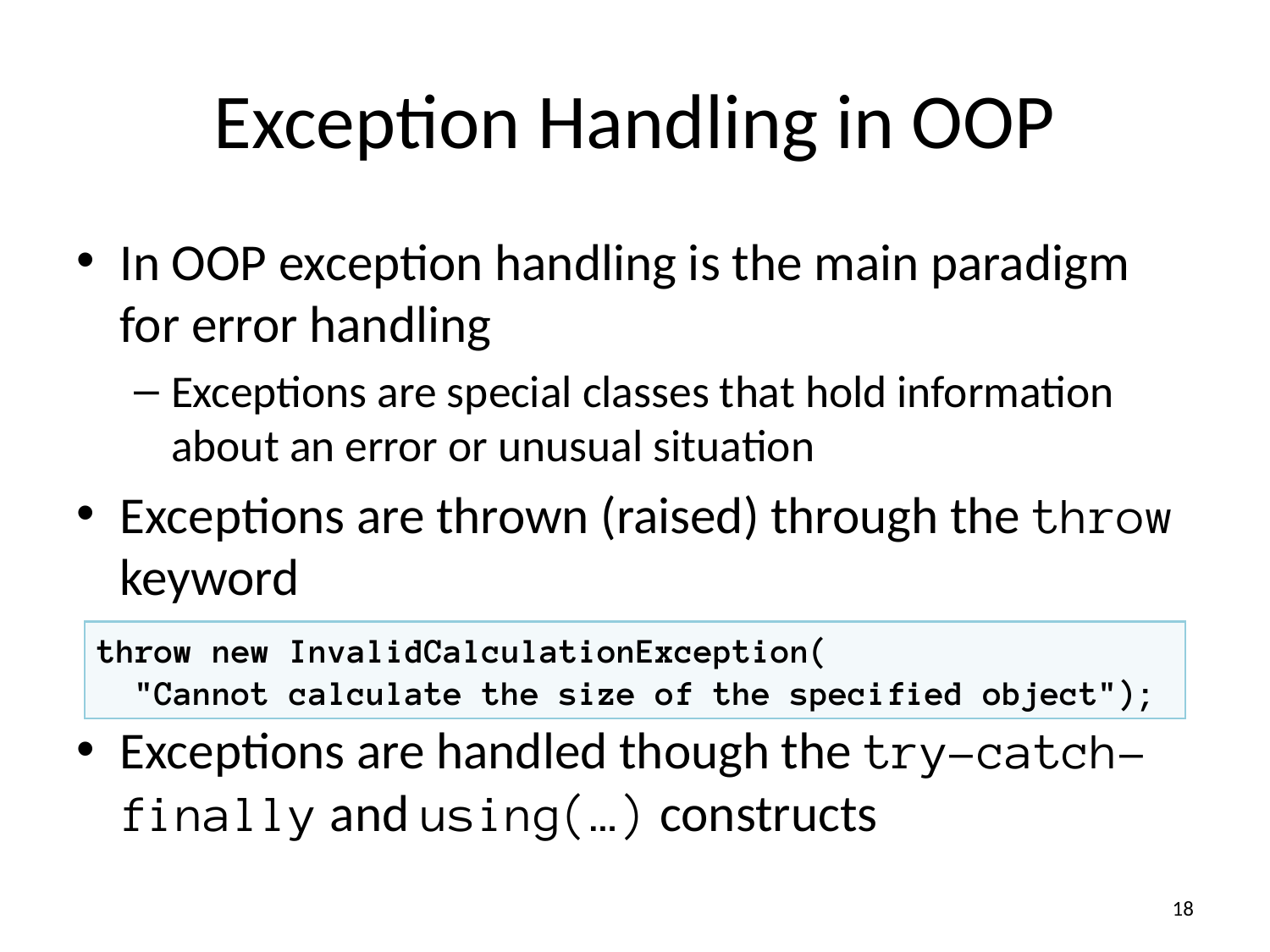

# Exception Handling in OOP
In OOP exception handling is the main paradigm for error handling
Exceptions are special classes that hold information about an error or unusual situation
Exceptions are thrown (raised) through the throw keyword

Exceptions are handled though the try-catch-finally and using(…) constructs
throw new InvalidCalculationException(
  "Cannot calculate the size of the specified object");
18